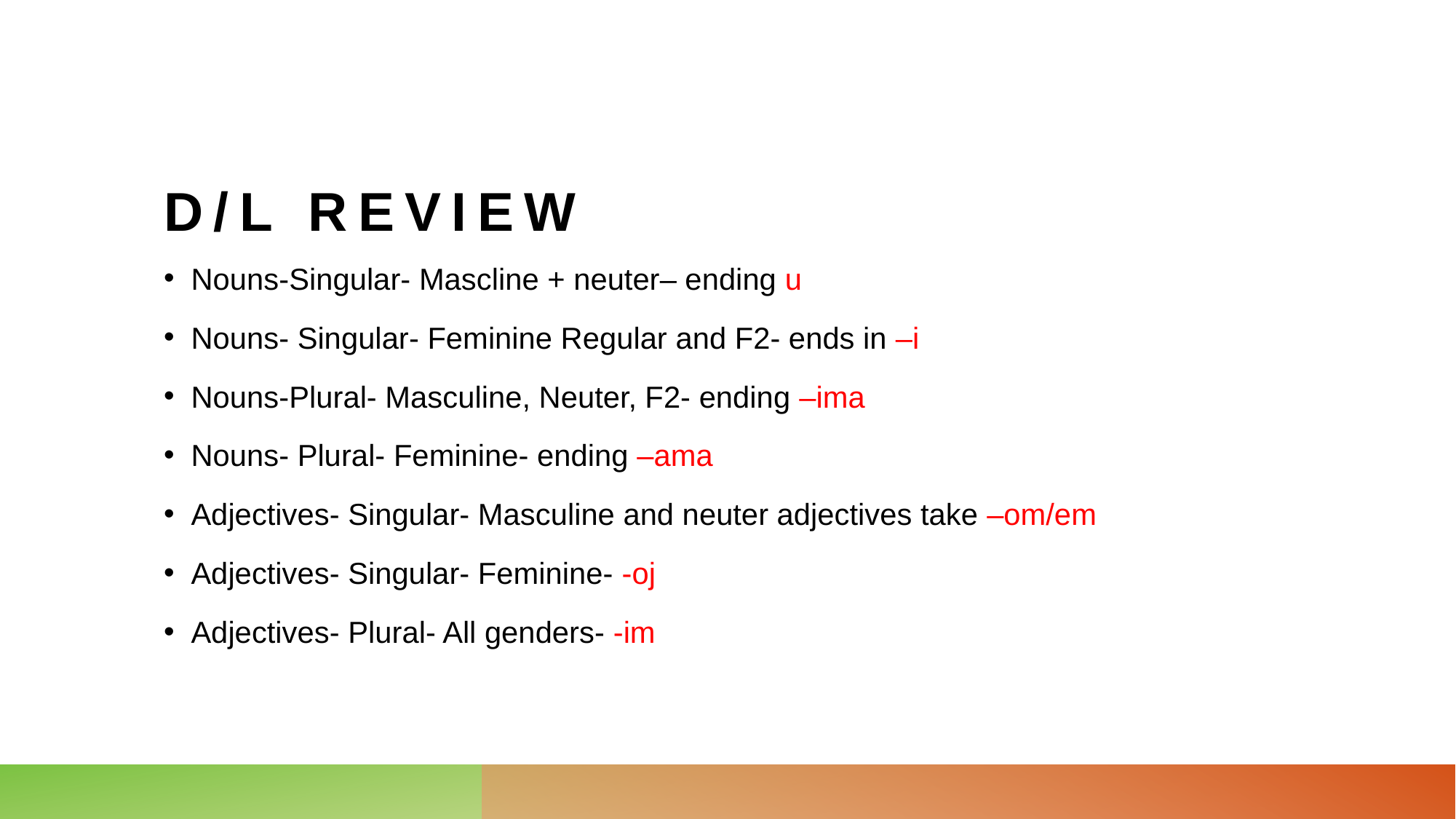

# D/L Review
Nouns-Singular- Mascline + neuter– ending u
Nouns- Singular- Feminine Regular and F2- ends in –i
Nouns-Plural- Masculine, Neuter, F2- ending –ima
Nouns- Plural- Feminine- ending –ama
Adjectives- Singular- Masculine and neuter adjectives take –om/em
Adjectives- Singular- Feminine- -oj
Adjectives- Plural- All genders- -im